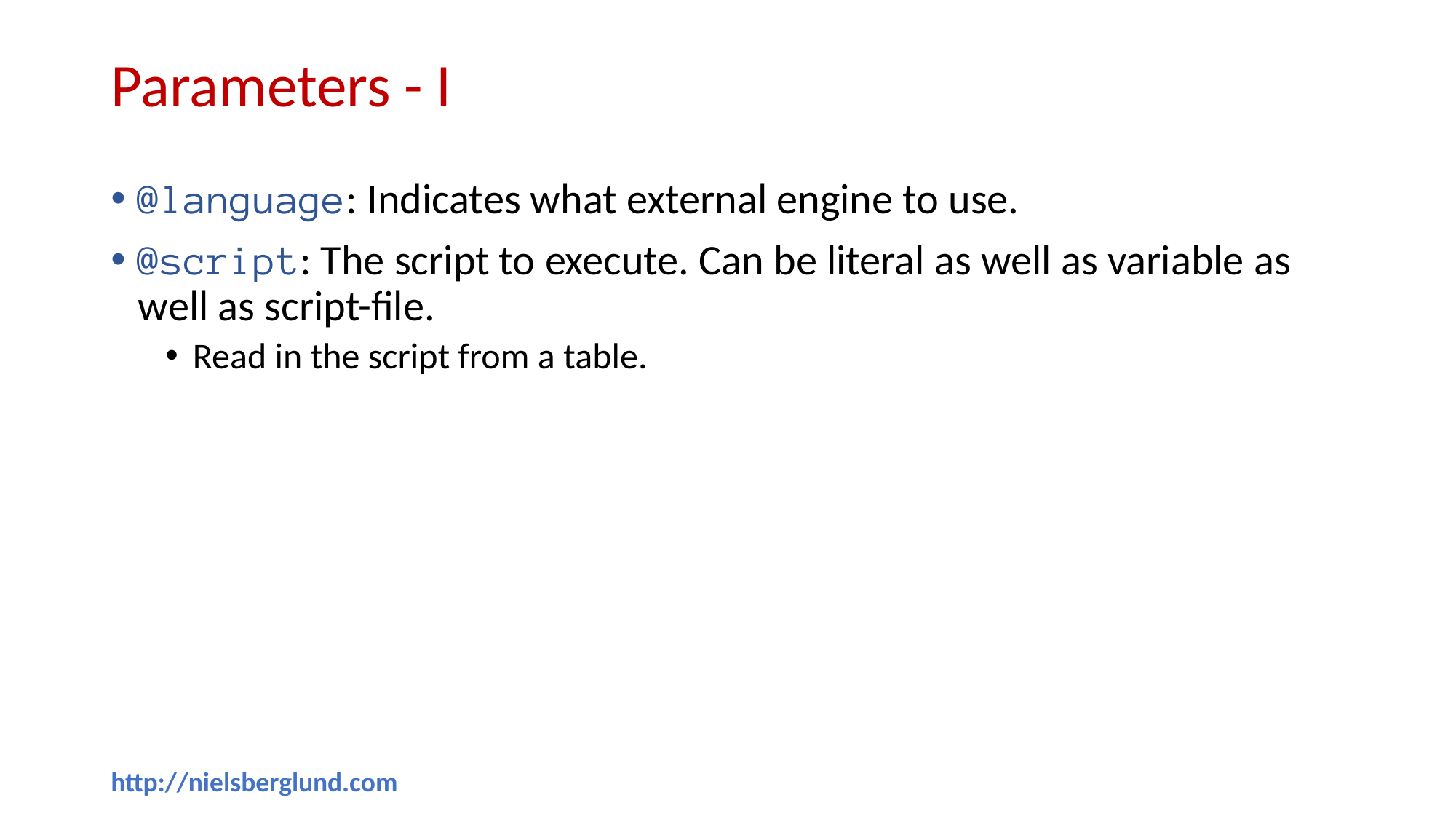

# Parameters - I
@language: Indicates what external engine to use.
@script: The script to execute. Can be literal as well as variable as well as script-file.
Read in the script from a table.

http://nielsberglund.com